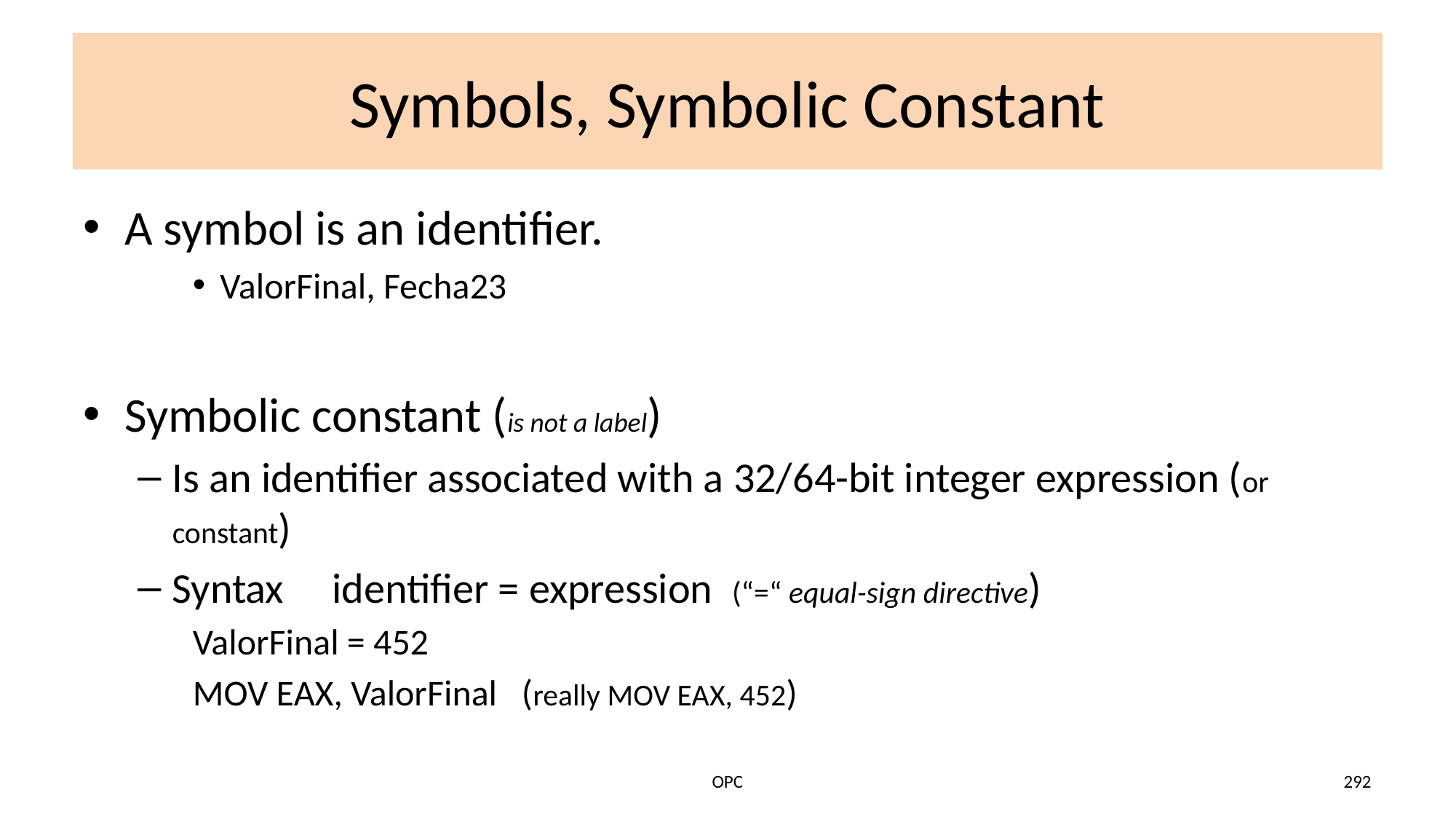

# Symbols, Symbolic Constant
A symbol is an identifier.
ValorFinal, Fecha23

Symbolic constant (is not a label)
Is an identifier associated with a 32/64-bit integer expression (or constant)
Syntax     identifier = expression  (“=“ equal-sign directive)
ValorFinal = 452
MOV EAX, ValorFinal   (really MOV EAX, 452)
OPC
292